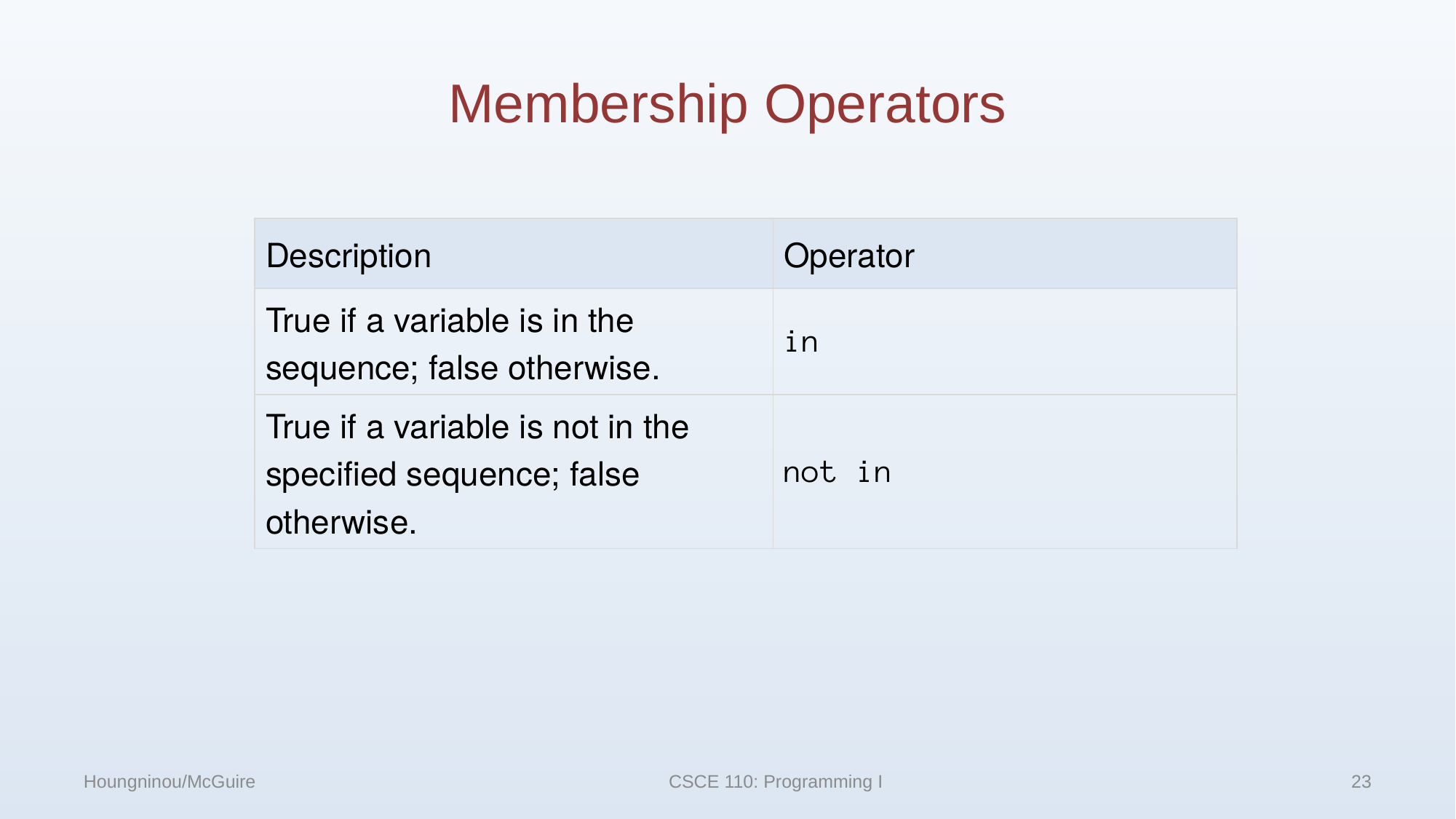

# Membership Operators

| Description | Operator |
| --- | --- |
| True if a variable is in the sequence; false otherwise. | in |
| True if a variable is not in the specified sequence; false otherwise. | not in |
Houngninou/McGuire
CSCE 110: Programming I
23